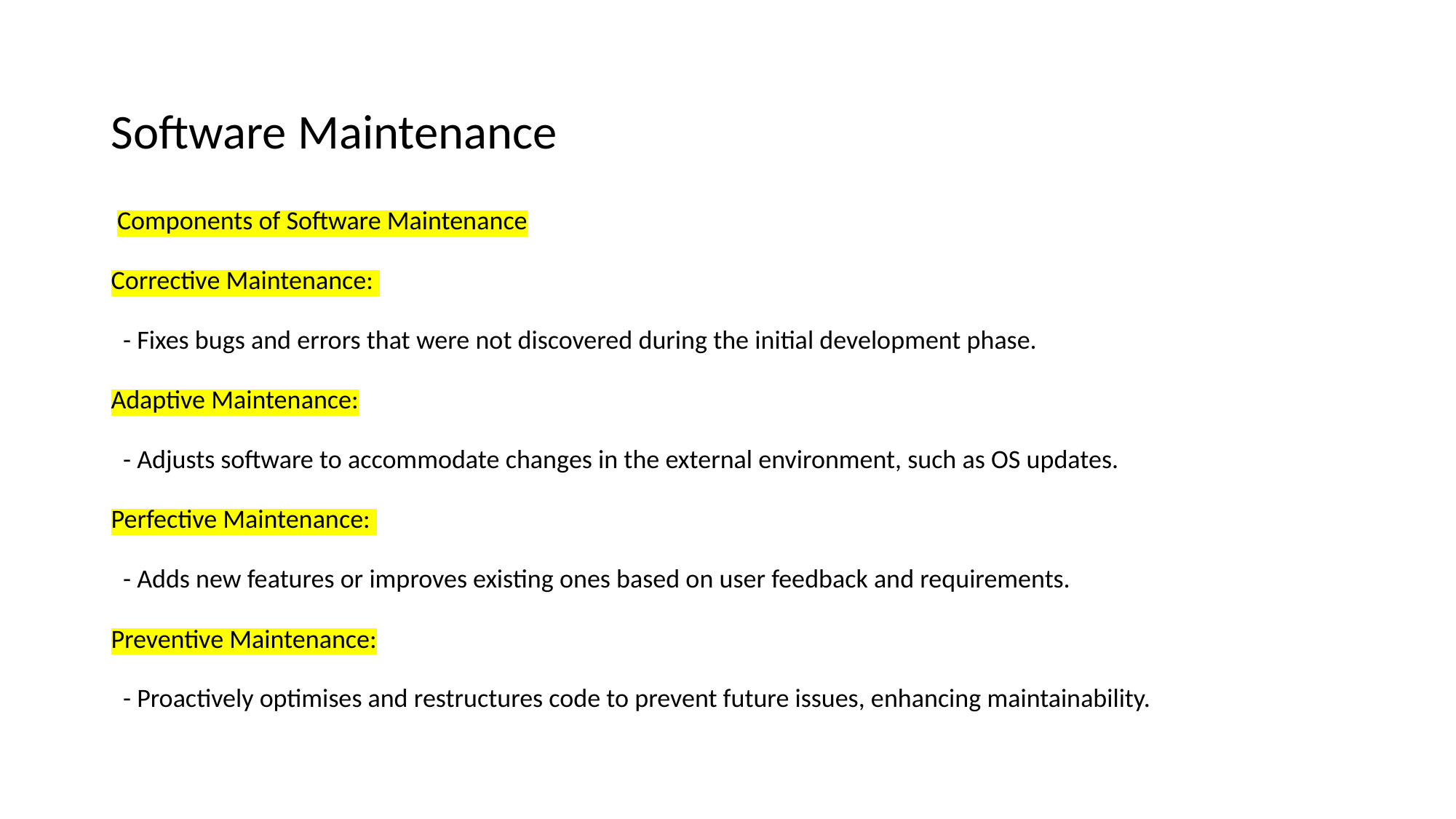

# Software Maintenance
 Components of Software Maintenance
Corrective Maintenance:
  - Fixes bugs and errors that were not discovered during the initial development phase.
Adaptive Maintenance:
  - Adjusts software to accommodate changes in the external environment, such as OS updates.
Perfective Maintenance:
  - Adds new features or improves existing ones based on user feedback and requirements.
Preventive Maintenance:
  - Proactively optimises and restructures code to prevent future issues, enhancing maintainability.